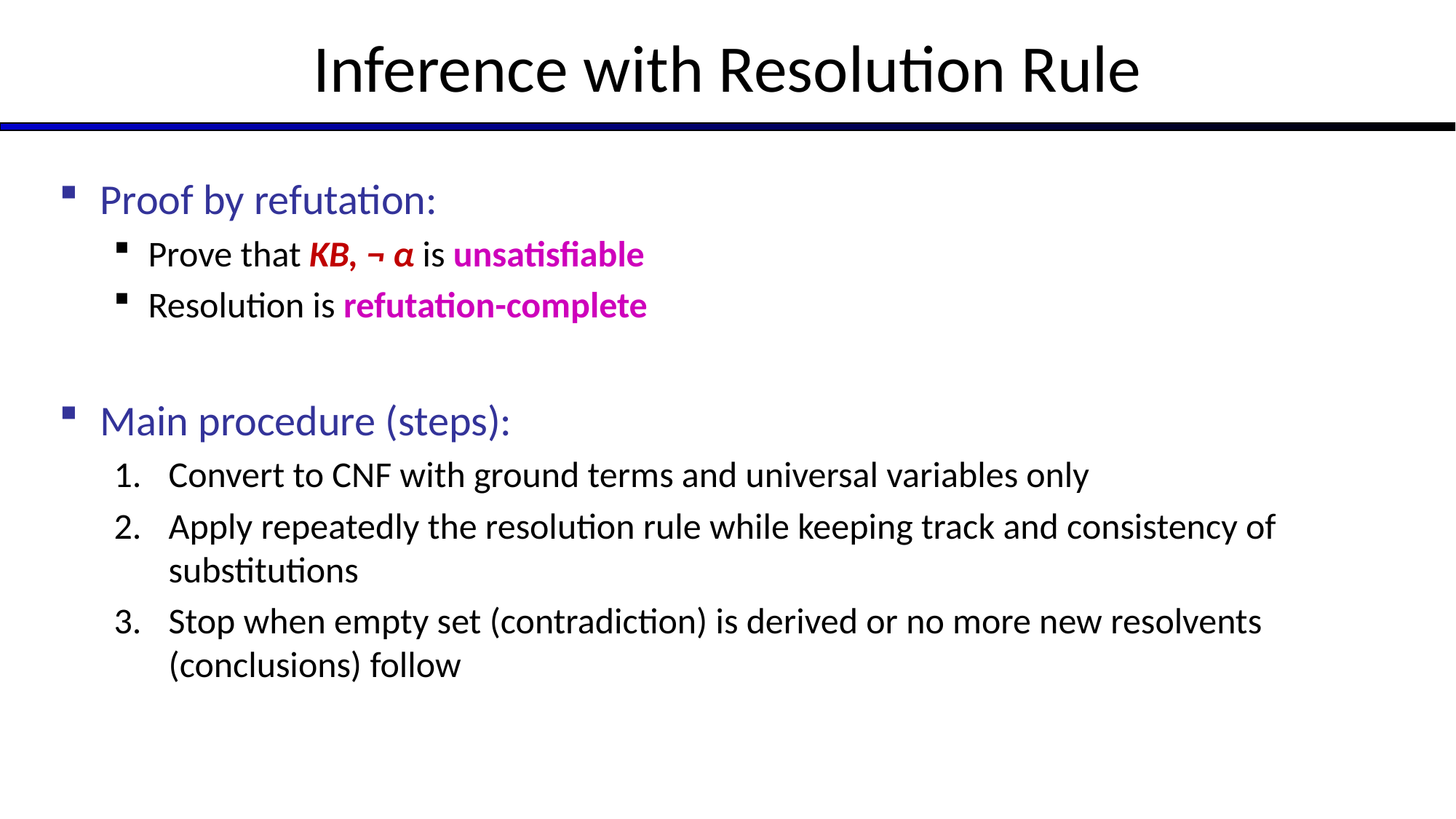

# Inference with Resolution Rule
Proof by refutation:
Prove that KB, ¬ α is unsatisfiable
Resolution is refutation-complete

Main procedure (steps):
Convert to CNF with ground terms and universal variables only
Apply repeatedly the resolution rule while keeping track and consistency of substitutions
Stop when empty set (contradiction) is derived or no more new resolvents (conclusions) follow